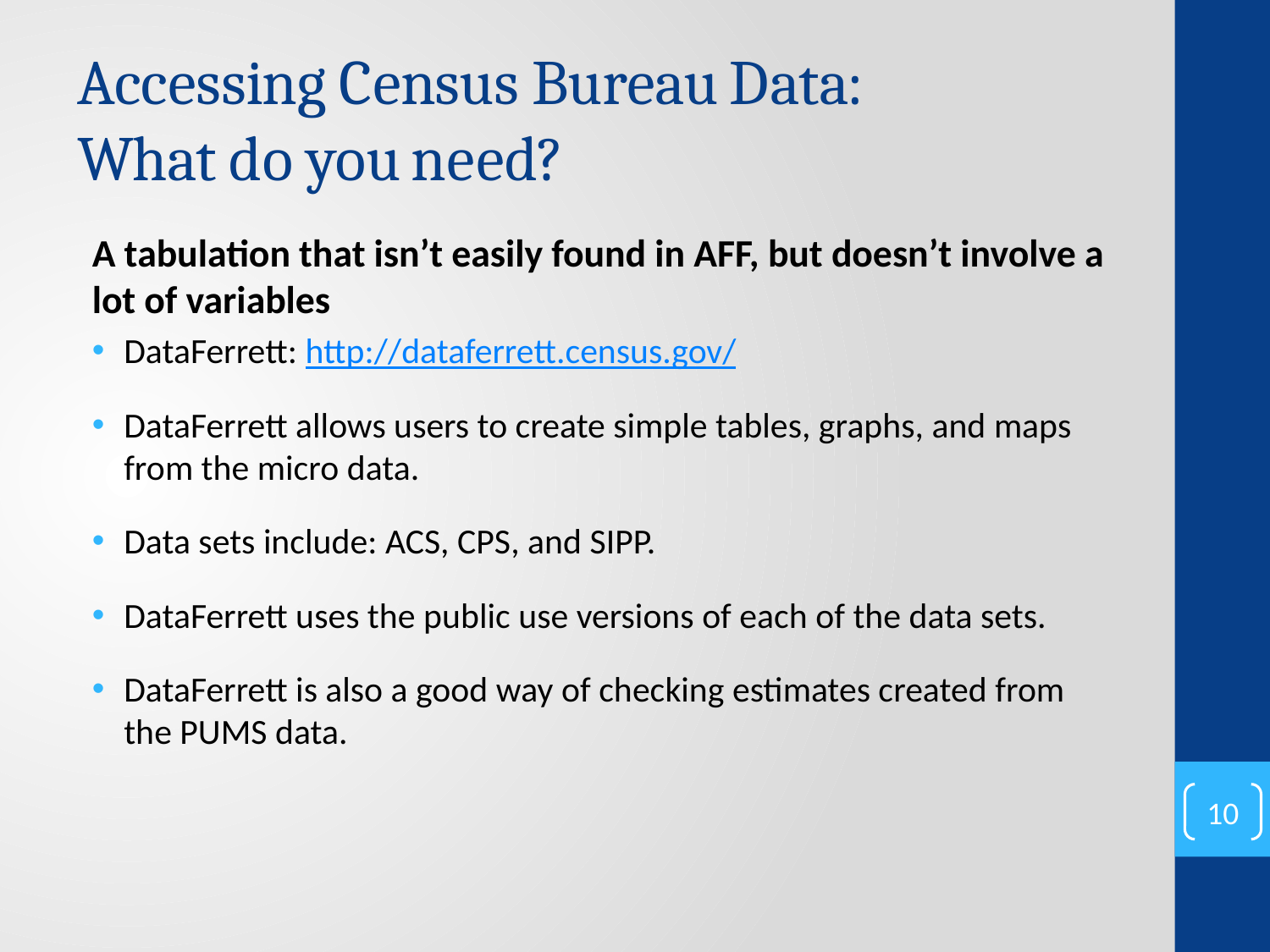

# Accessing Census Bureau Data: What do you need?
A tabulation that isn’t easily found in AFF, but doesn’t involve a lot of variables
DataFerrett: http://dataferrett.census.gov/

DataFerrett allows users to create simple tables, graphs, and maps from the micro data.

Data sets include: ACS, CPS, and SIPP.

DataFerrett uses the public use versions of each of the data sets.

DataFerrett is also a good way of checking estimates created from the PUMS data.
10